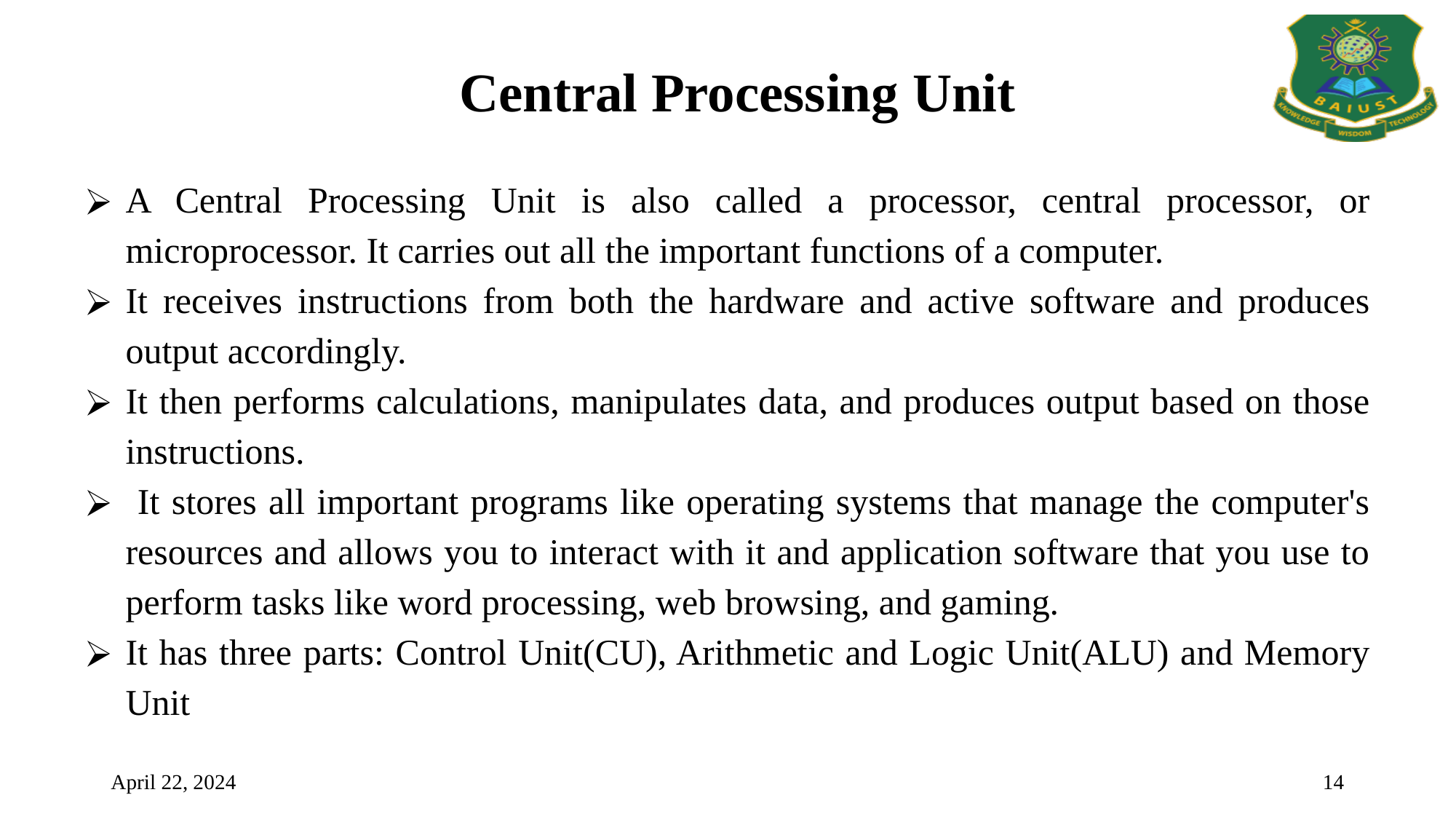

Central Processing Unit
A Central Processing Unit is also called a processor, central processor, or microprocessor. It carries out all the important functions of a computer.
It receives instructions from both the hardware and active software and produces output accordingly.
It then performs calculations, manipulates data, and produces output based on those instructions.
 It stores all important programs like operating systems that manage the computer's resources and allows you to interact with it and application software that you use to perform tasks like word processing, web browsing, and gaming.
It has three parts: Control Unit(CU), Arithmetic and Logic Unit(ALU) and Memory Unit
April 22, 2024
14